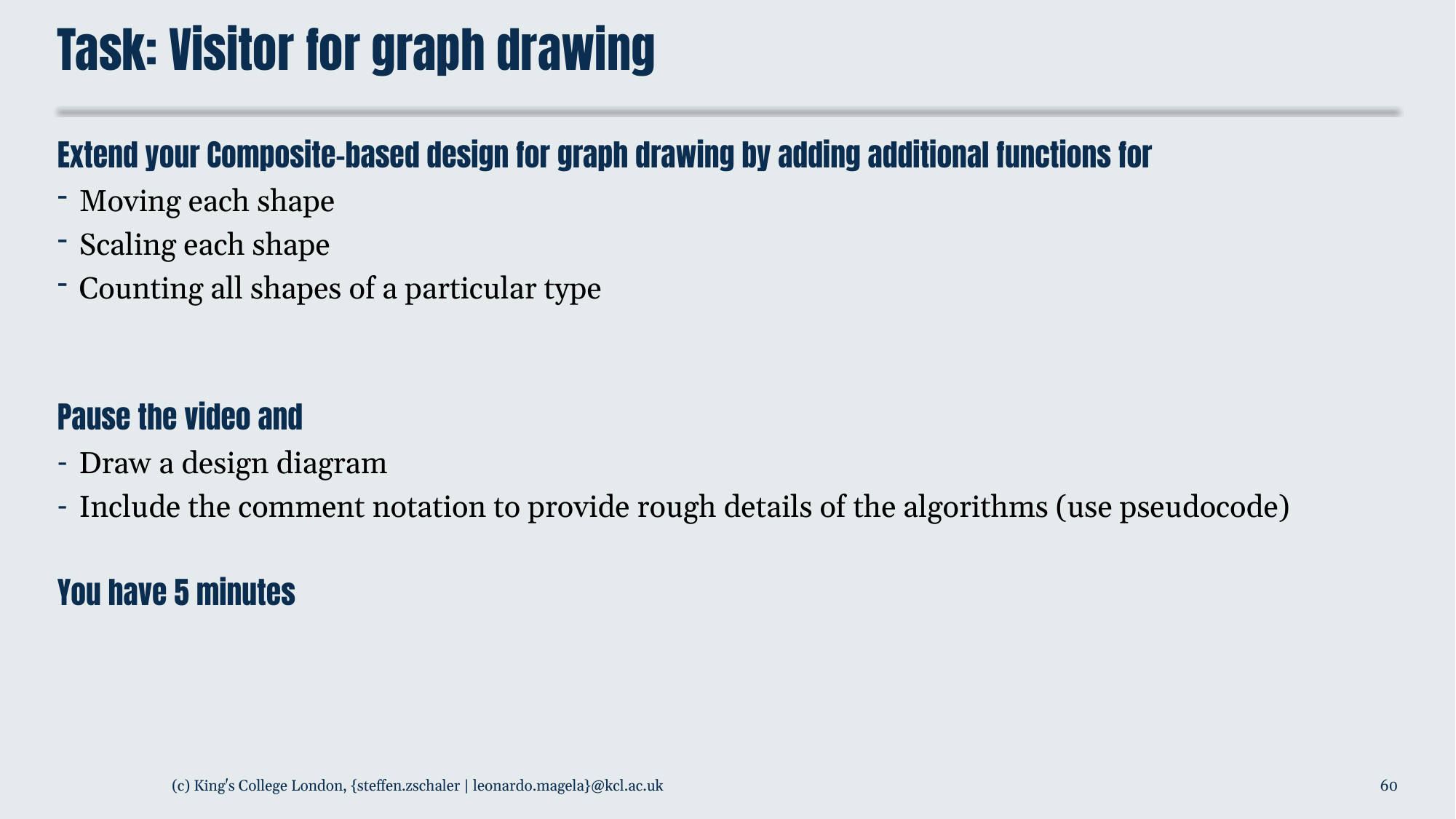

# Task: Visitor for graph drawing
Extend your Composite-based design for graph drawing by adding additional functions for
Moving each shape
Scaling each shape
Counting all shapes of a particular type

Pause the video and
Draw a design diagram
Include the comment notation to provide rough details of the algorithms (use pseudocode)

You have 5 minutes

(c) King's College London, {steffen.zschaler | leonardo.magela}@kcl.ac.uk
60